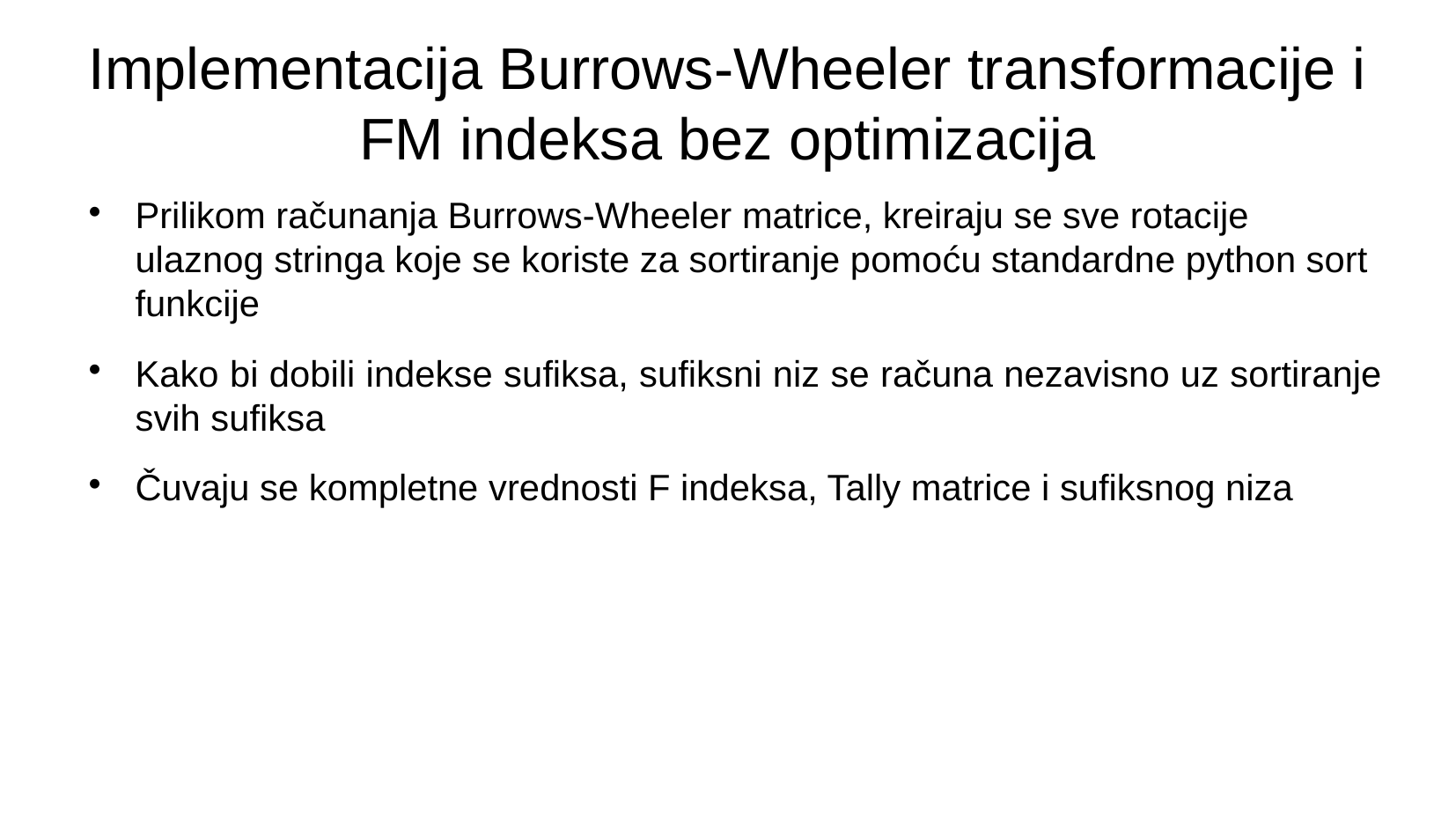

Implementacija Burrows-Wheeler transformacije i FM indeksa bez optimizacija
Prilikom računanja Burrows-Wheeler matrice, kreiraju se sve rotacije ulaznog stringa koje se koriste za sortiranje pomoću standardne python sort funkcije
Kako bi dobili indekse sufiksa, sufiksni niz se računa nezavisno uz sortiranje svih sufiksa
Čuvaju se kompletne vrednosti F indeksa, Tally matrice i sufiksnog niza